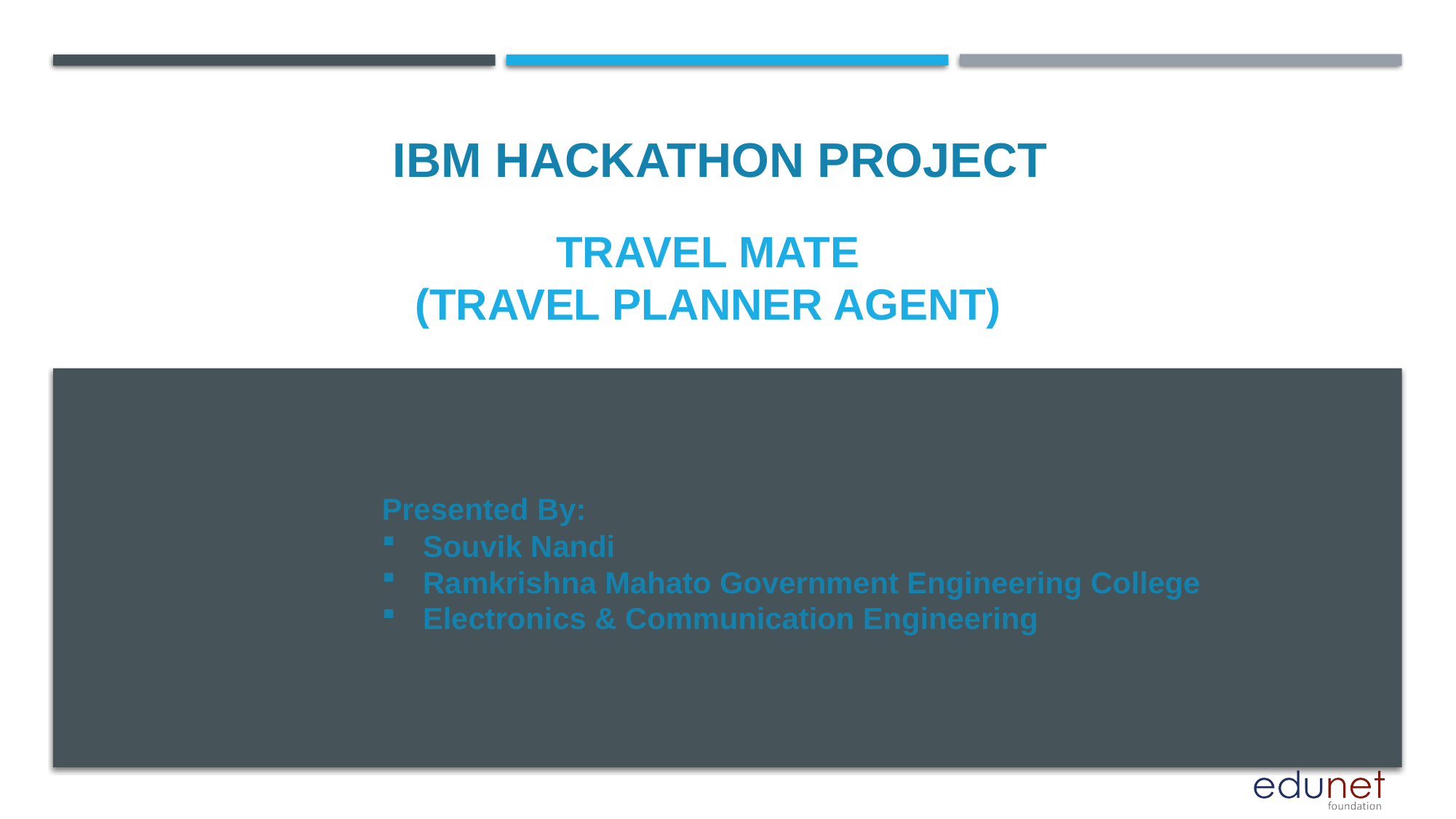

IBM HACKATHON PROJECT
# Travel mate (Travel PLANNER agent)
Presented By:
Souvik Nandi
Ramkrishna Mahato Government Engineering College
Electronics & Communication Engineering